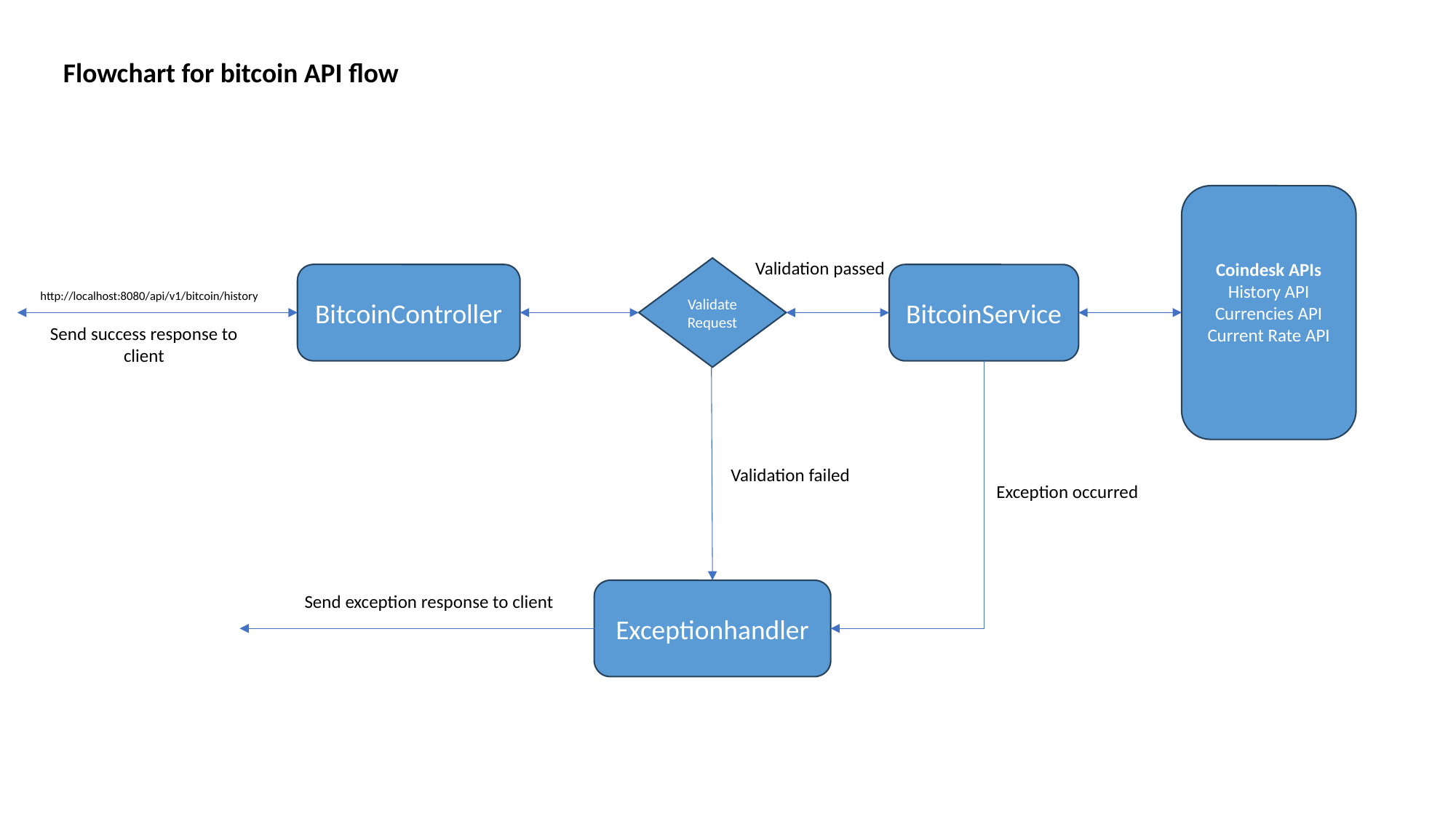

Flowchart for bitcoin API flow
Coindesk APIs
History API
Currencies API
Current Rate API

Validation passed
Validate Request
BitcoinController
BitcoinService
http://localhost:8080/api/v1/bitcoin/history
Send success response to client
Validation failed
Exception occurred
Exceptionhandler
Send exception response to client